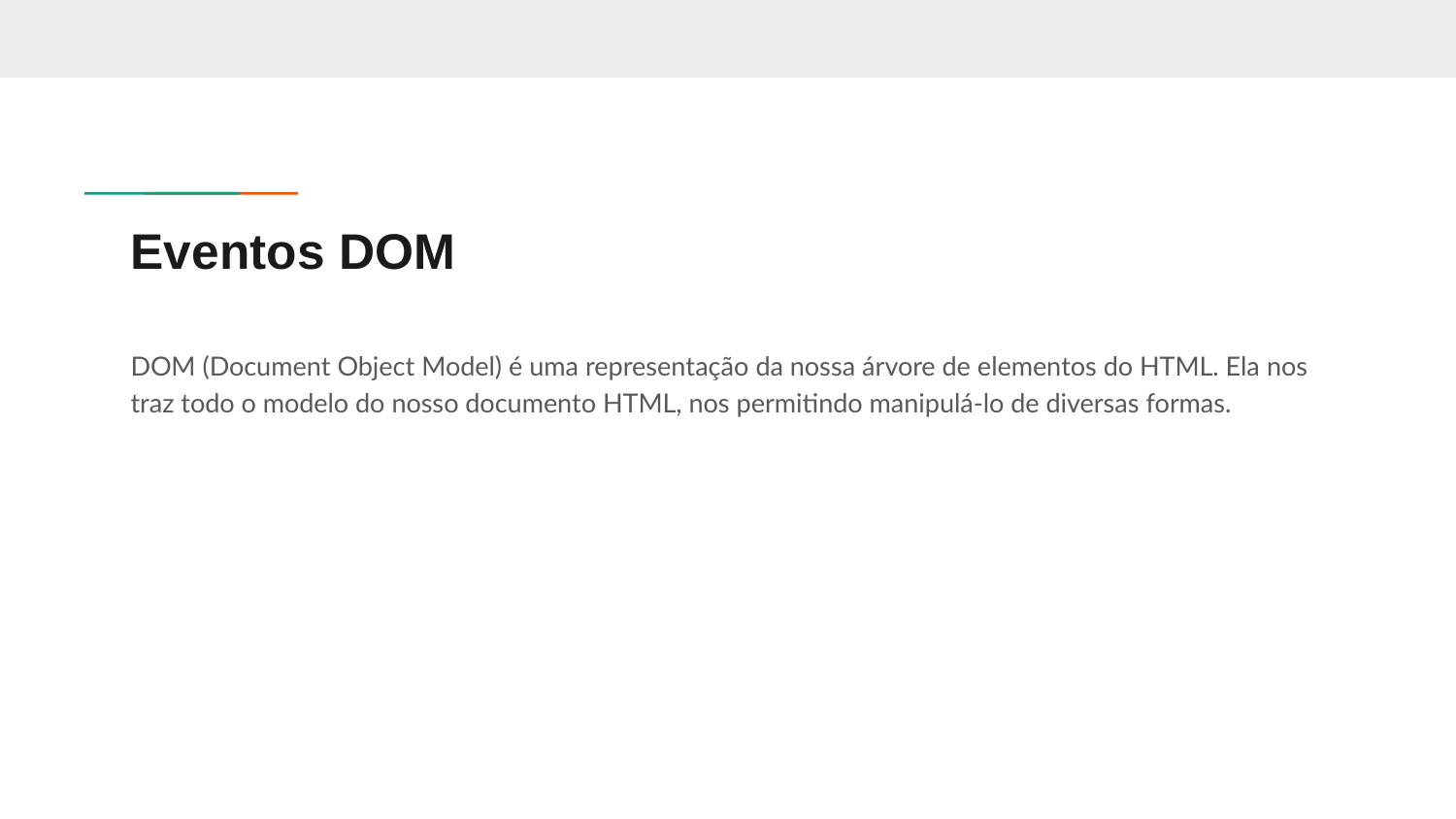

# Eventos DOM
DOM (Document Object Model) é uma representação da nossa árvore de elementos do HTML. Ela nos traz todo o modelo do nosso documento HTML, nos permitindo manipulá-lo de diversas formas.